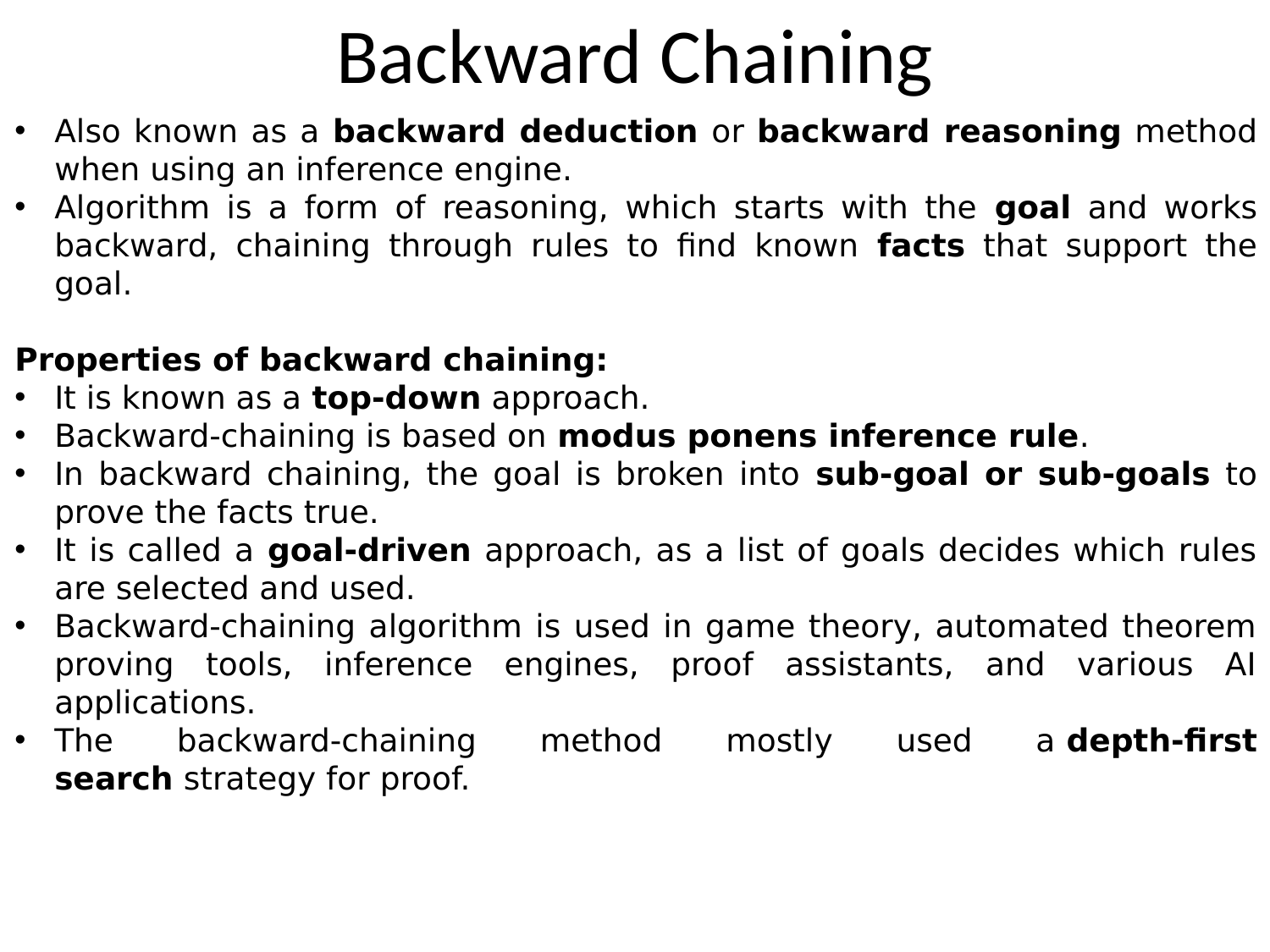

Backward Chaining
Also known as a backward deduction or backward reasoning method when using an inference engine.
Algorithm is a form of reasoning, which starts with the goal and works backward, chaining through rules to find known facts that support the goal.

Properties of backward chaining:
It is known as a top-down approach.
Backward-chaining is based on modus ponens inference rule.
In backward chaining, the goal is broken into sub-goal or sub-goals to prove the facts true.
It is called a goal-driven approach, as a list of goals decides which rules are selected and used.
Backward-chaining algorithm is used in game theory, automated theorem proving tools, inference engines, proof assistants, and various AI applications.
The backward-chaining method mostly used a depth-first search strategy for proof.